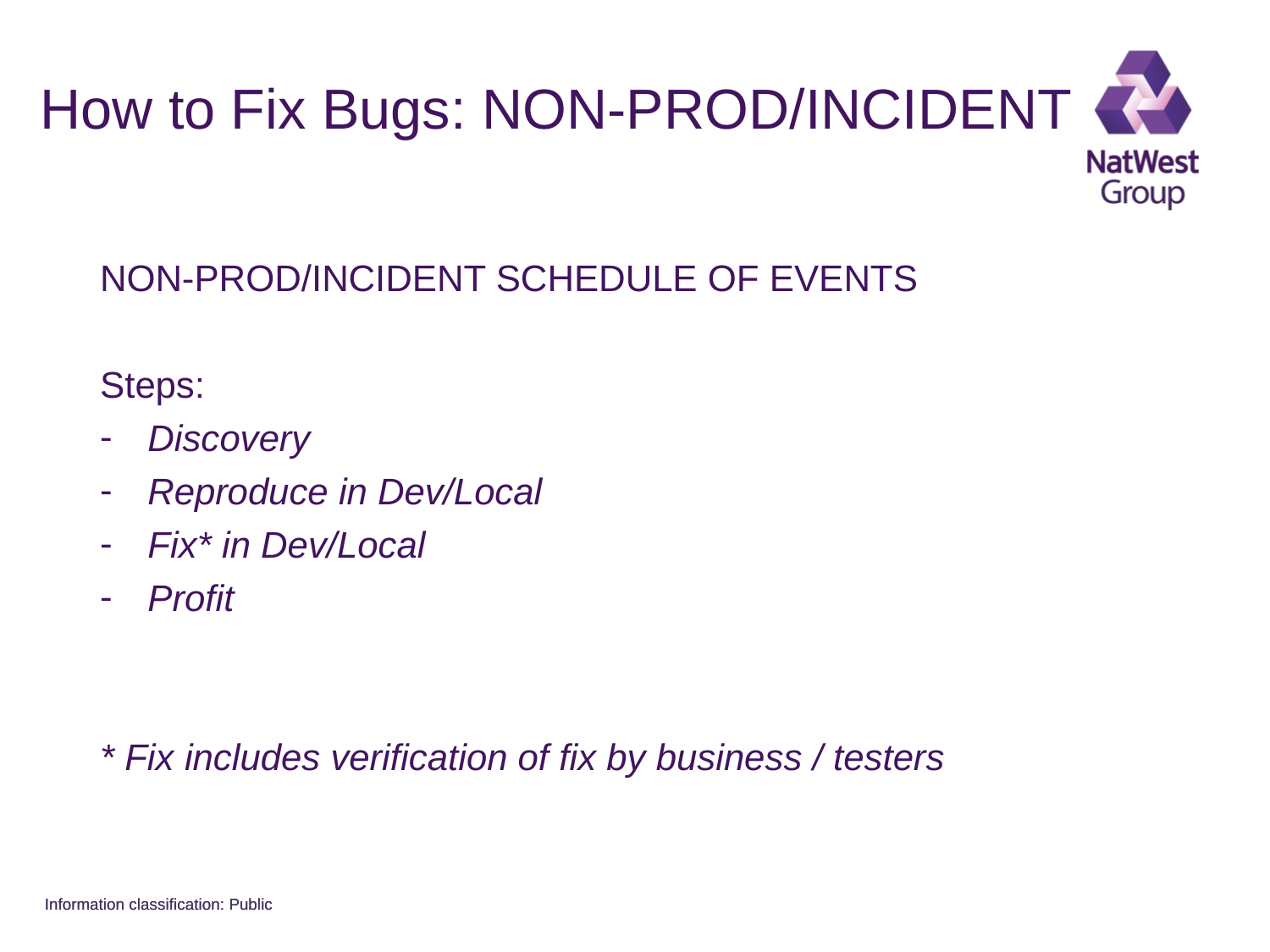

FOR INTERNAL USE ONLY
# How to Fix Bugs: NON-PROD/INCIDENT
NON-PROD/INCIDENT SCHEDULE OF EVENTS

Steps:
Discovery
Reproduce in Dev/Local
Fix* in Dev/Local
Profit

* Fix includes verification of fix by business / testers
Information classiﬁcation: Public